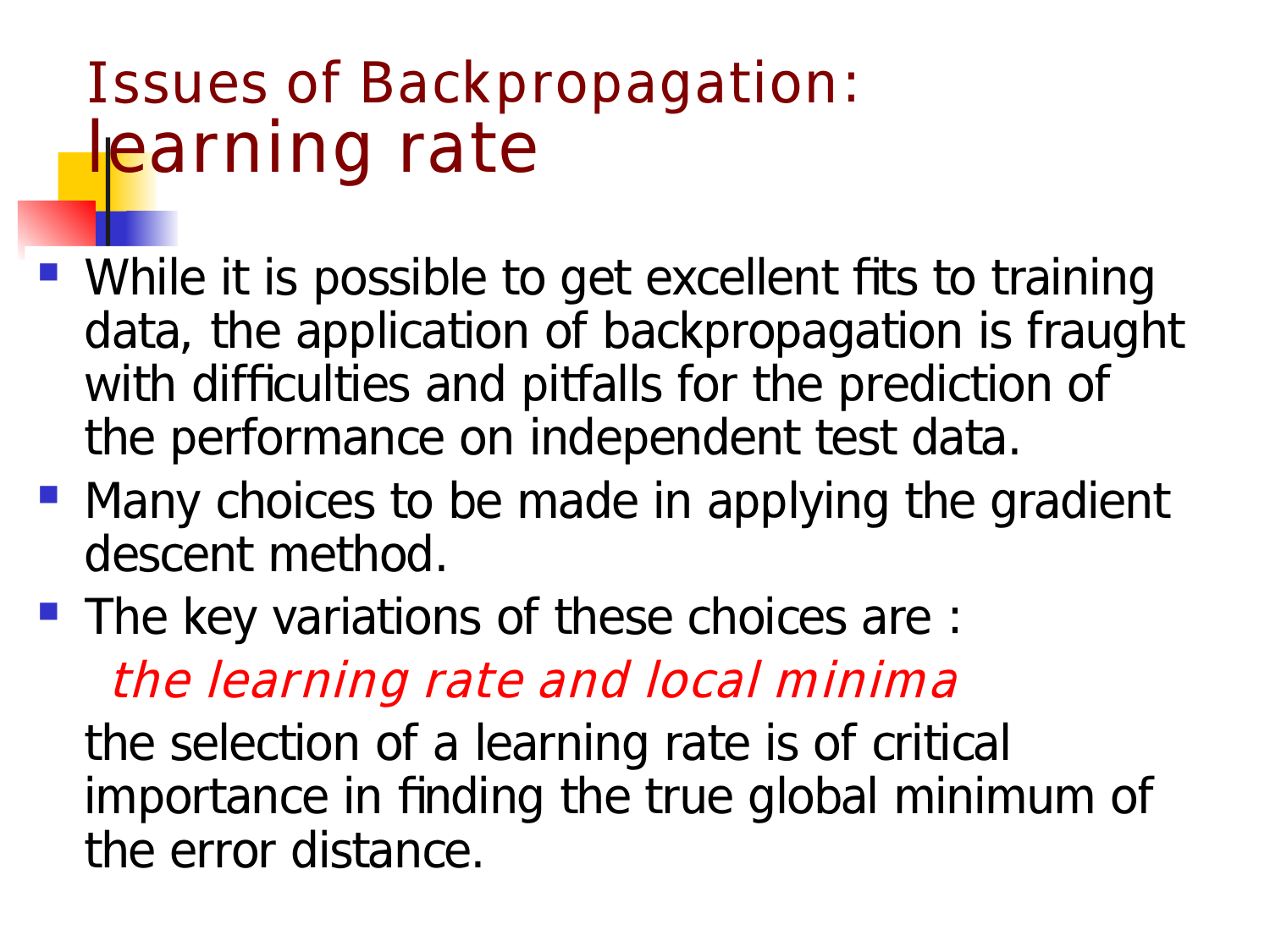

# Issues of Backpropagation: learning rate
While it is possible to get excellent fits to training data, the application of backpropagation is fraught with difficulties and pitfalls for the prediction of the performance on independent test data.
Many choices to be made in applying the gradient descent method.
The key variations of these choices are :
     the learning rate and local minima
	the selection of a learning rate is of critical importance in finding the true global minimum of the error distance.